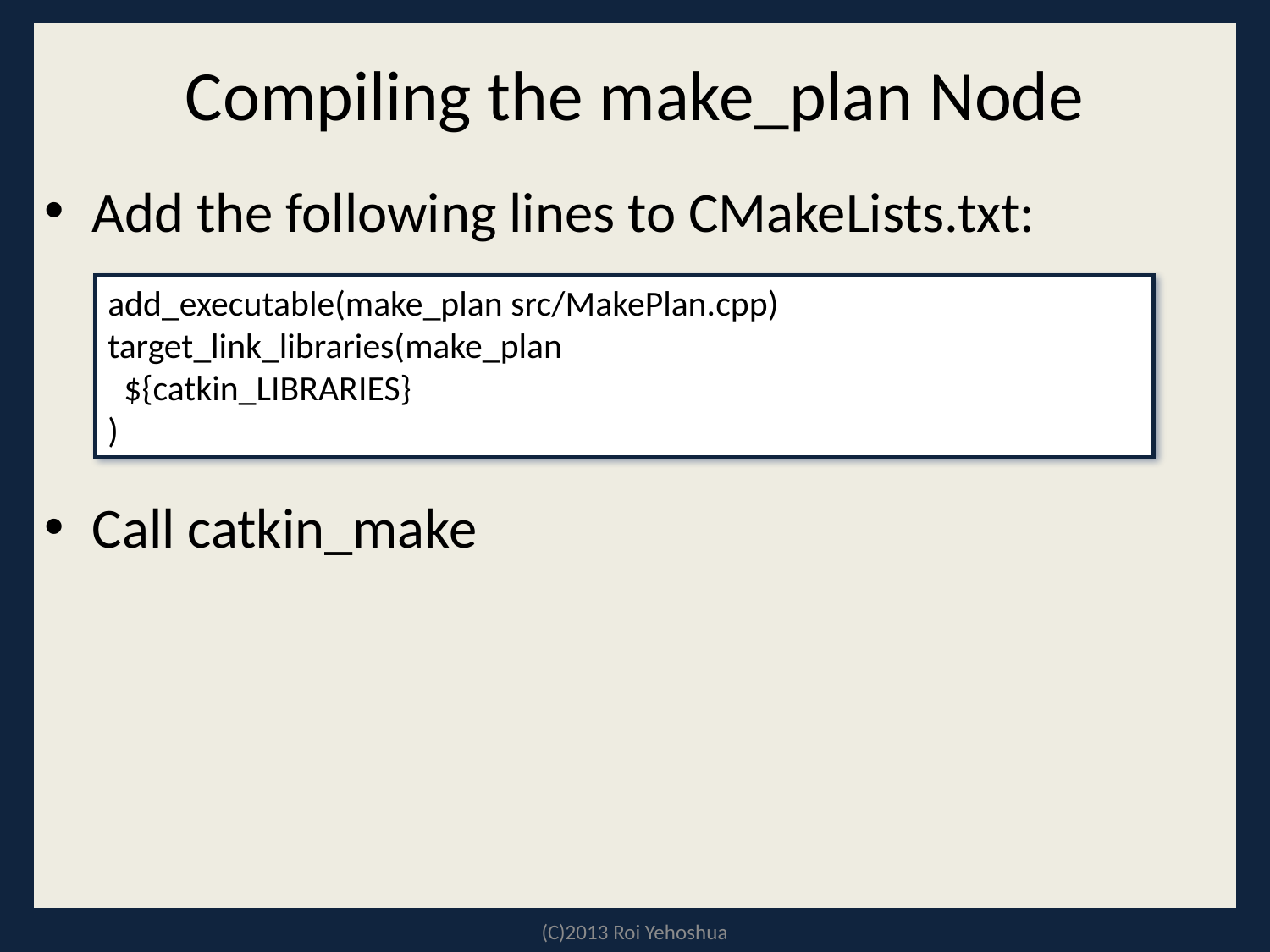

# Compiling the make_plan Node
Add the following lines to CMakeLists.txt:

Call catkin_make

add_executable(make_plan src/MakePlan.cpp)
target_link_libraries(make_plan
  ${catkin_LIBRARIES}
)
(C)2013 Roi Yehoshua